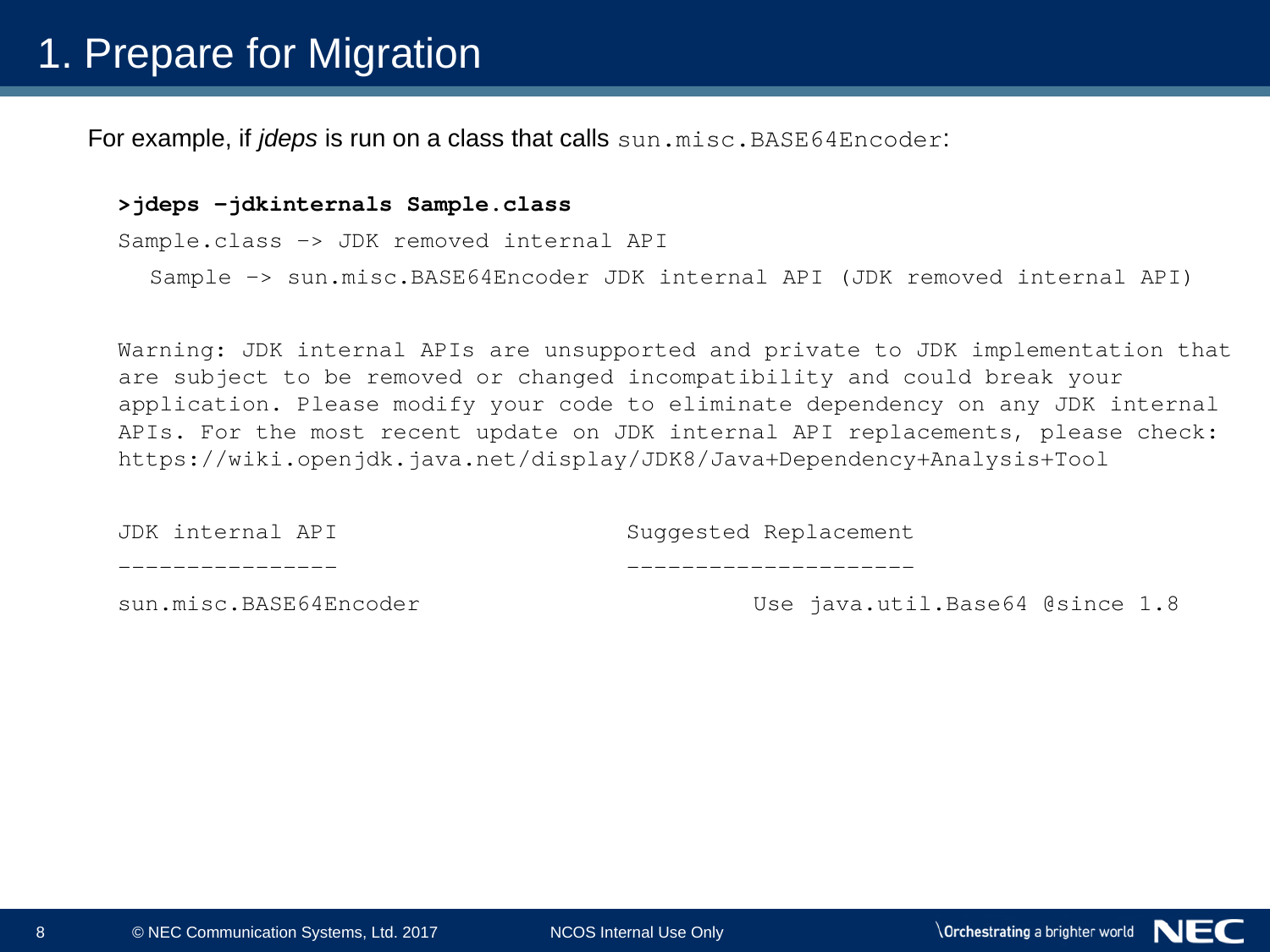

# 1. Prepare for Migration
For example, if jdeps is run on a class that calls sun.misc.BASE64Encoder:

>jdeps –jdkinternals Sample.class
Sample.class -> JDK removed internal API
Sample -> sun.misc.BASE64Encoder JDK internal API (JDK removed internal API)

Warning: JDK internal APIs are unsupported and private to JDK implementation that are subject to be removed or changed incompatibility and could break your application. Please modify your code to eliminate dependency on any JDK internal APIs. For the most recent update on JDK internal API replacements, please check: https://wiki.openjdk.java.net/display/JDK8/Java+Dependency+Analysis+Tool

JDK internal API			Suggested Replacement
----------------			---------------------
sun.misc.BASE64Encoder			Use java.util.Base64 @since 1.8